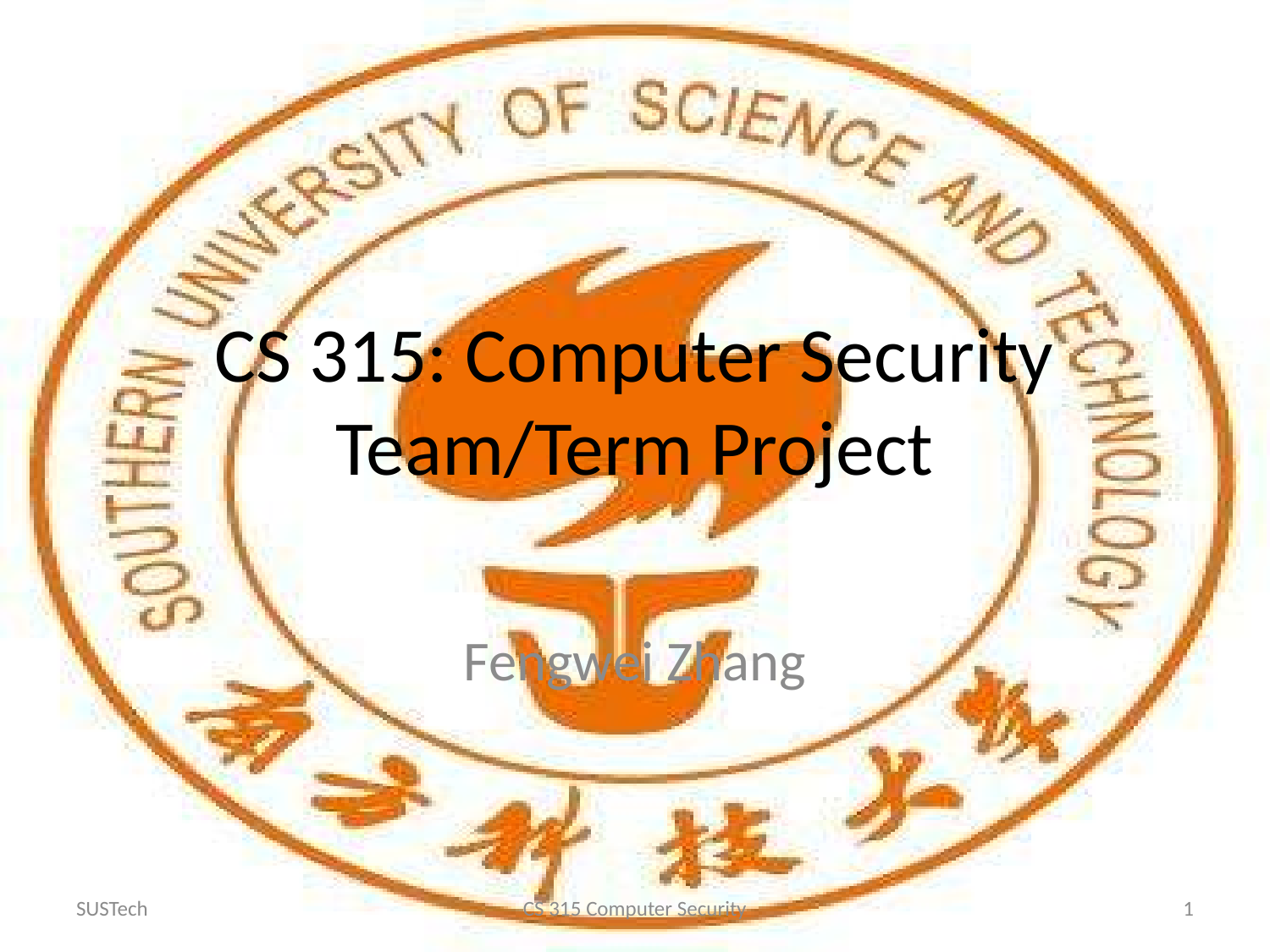

# CS 315: Computer Security Team/Term Project

Fengwei Zhang
SUSTech
CS 315 Computer Security
1